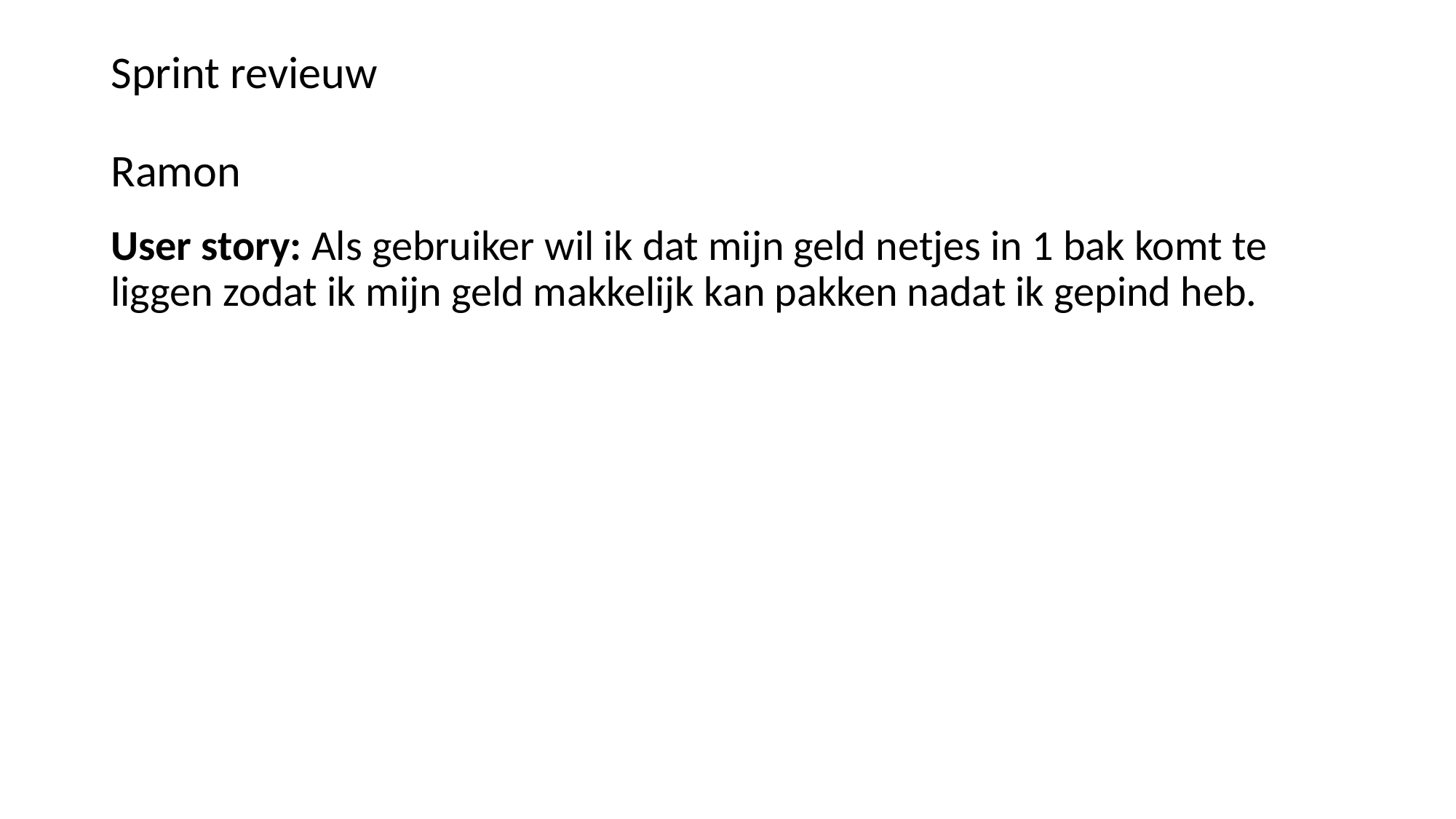

# Sprint revieuw Ramon
User story: Als gebruiker wil ik dat mijn geld netjes in 1 bak komt te liggen zodat ik mijn geld makkelijk kan pakken nadat ik gepind heb.